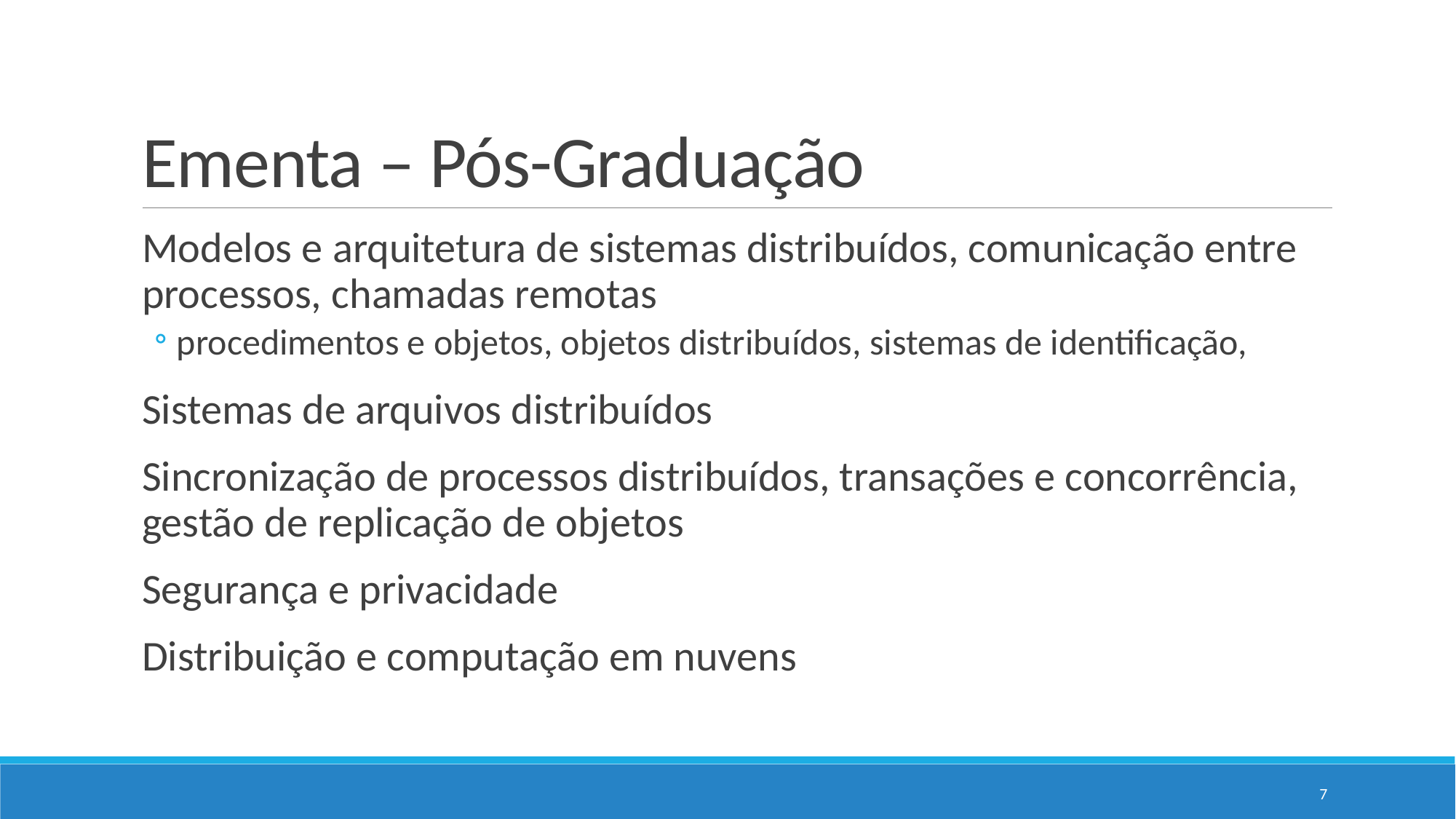

# Ementa – Pós-Graduação
Modelos e arquitetura de sistemas distribuídos, comunicação entre processos, chamadas remotas
procedimentos e objetos, objetos distribuídos, sistemas de identificação,
Sistemas de arquivos distribuídos
Sincronização de processos distribuídos, transações e concorrência, gestão de replicação de objetos
Segurança e privacidade
Distribuição e computação em nuvens
7